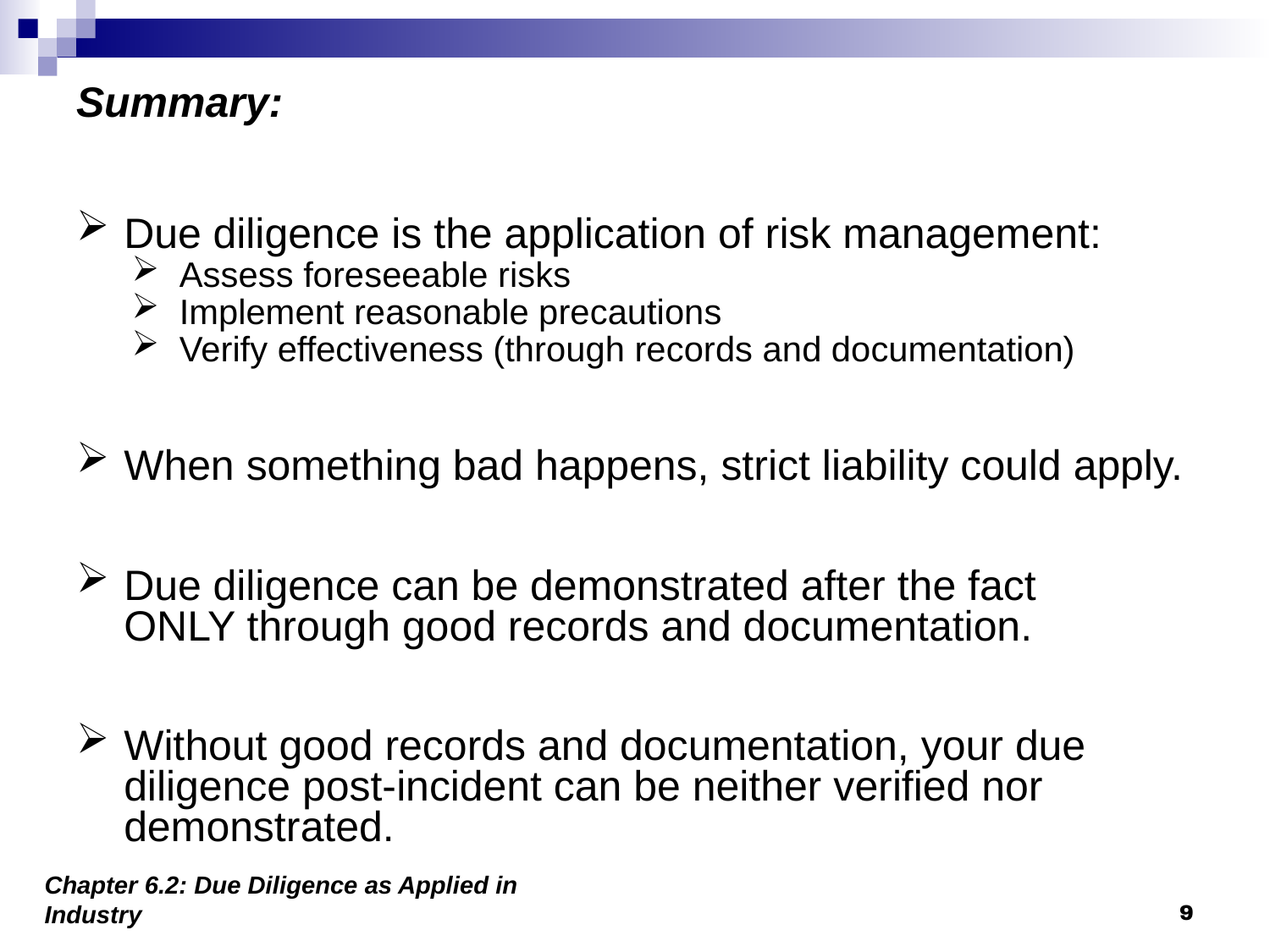

# Summary:

Due diligence is the application of risk management:
Assess foreseeable risks
Implement reasonable precautions
Verify effectiveness (through records and documentation)

When something bad happens, strict liability could apply.

Due diligence can be demonstrated after the fact
ONLY through good records and documentation.

Without good records and documentation, your due diligence post-incident can be neither verified nor demonstrated.
Chapter 6.2: Due Diligence as Applied in Industry
9